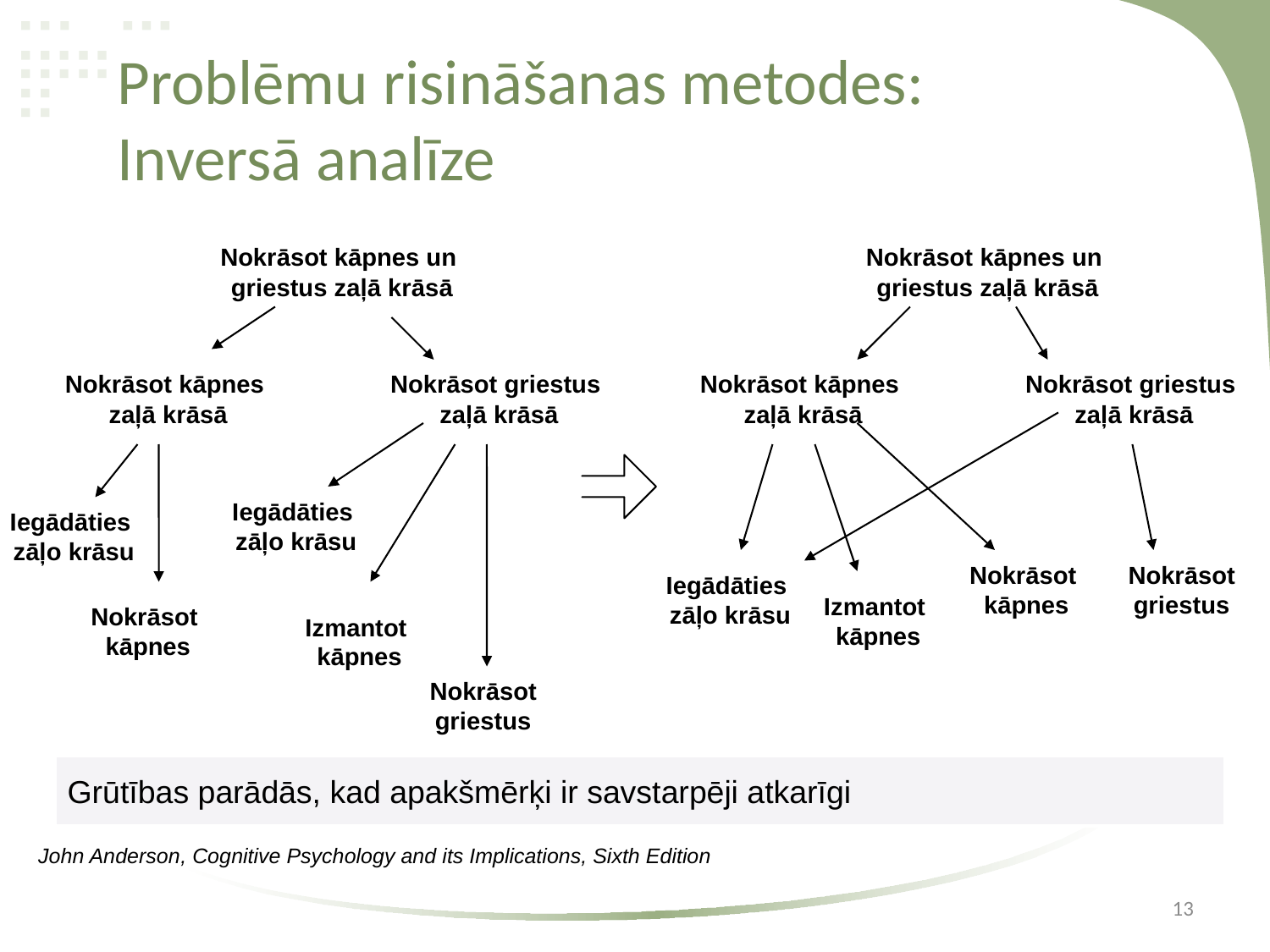

# Problēmu risināšanas metodes: Inversā analīze
Nokrāsot kāpnes un
griestus zaļā krāsā
Nokrāsot kāpnes un
griestus zaļā krāsā

Nokrāsot kāpnes
 zaļā krāsā
Nokrāsot griestus
 zaļā krāsā
Nokrāsot kāpnes
 zaļā krāsā

Nokrāsot griestus
 zaļā krāsā

Iegādāties
zāļo krāsu
Iegādāties
zāļo krāsu
Nokrāsot
 kāpnes

Nokrāsot
griestus
Iegādāties
zāļo krāsu
Izmantot
 kāpnes
Nokrāsot
 kāpnes
Izmantot
 kāpnes
Nokrāsot
griestus
Grūtības parādās, kad apakšmērķi ir savstarpēji atkarīgi
John Anderson, Cognitive Psychology and its Implications, Sixth Edition
13